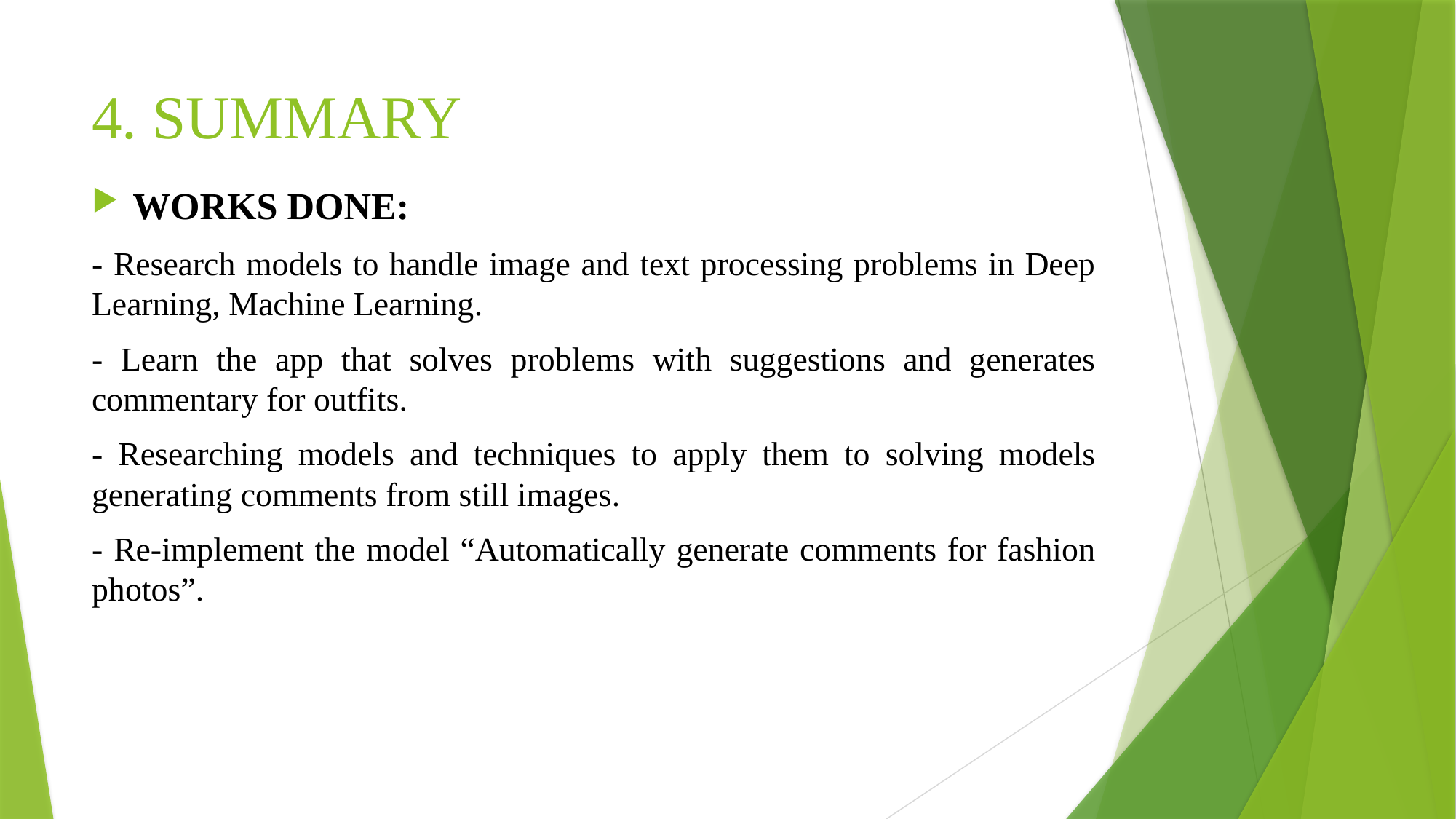

# 4. SUMMARY
WORKS DONE:
- Research models to handle image and text processing problems in Deep Learning, Machine Learning.
- Learn the app that solves problems with suggestions and generates commentary for outfits.
- Researching models and techniques to apply them to solving models generating comments from still images.
- Re-implement the model “Automatically generate comments for fashion photos”.